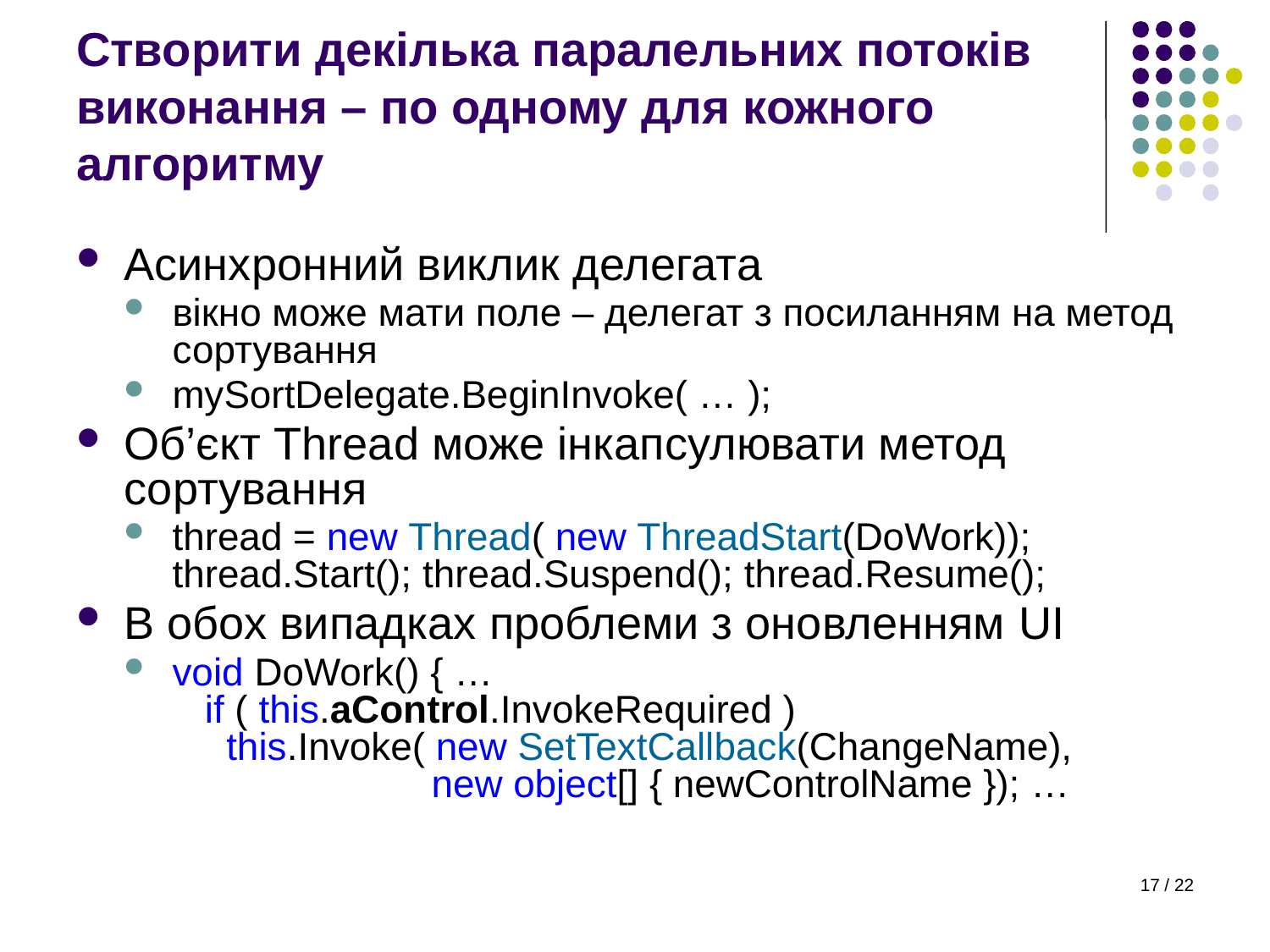

# Створити декілька паралельних потоків виконання – по одному для кожного алгоритму
Асинхронний виклик делегата
вікно може мати поле – делегат з посиланням на метод сортування
mySortDelegate.BeginInvoke( … );
Об’єкт Thread може інкапсулювати метод сортування
thread = new Thread( new ThreadStart(DoWork));
thread.Start(); thread.Suspend(); thread.Resume();
В обох випадках проблеми з оновленням UI
void DoWork() { …
   if ( this.aControl.InvokeRequired )
     this.Invoke( new SetTextCallback(ChangeName),
                        new object[] { newControlName }); …
17 / 22